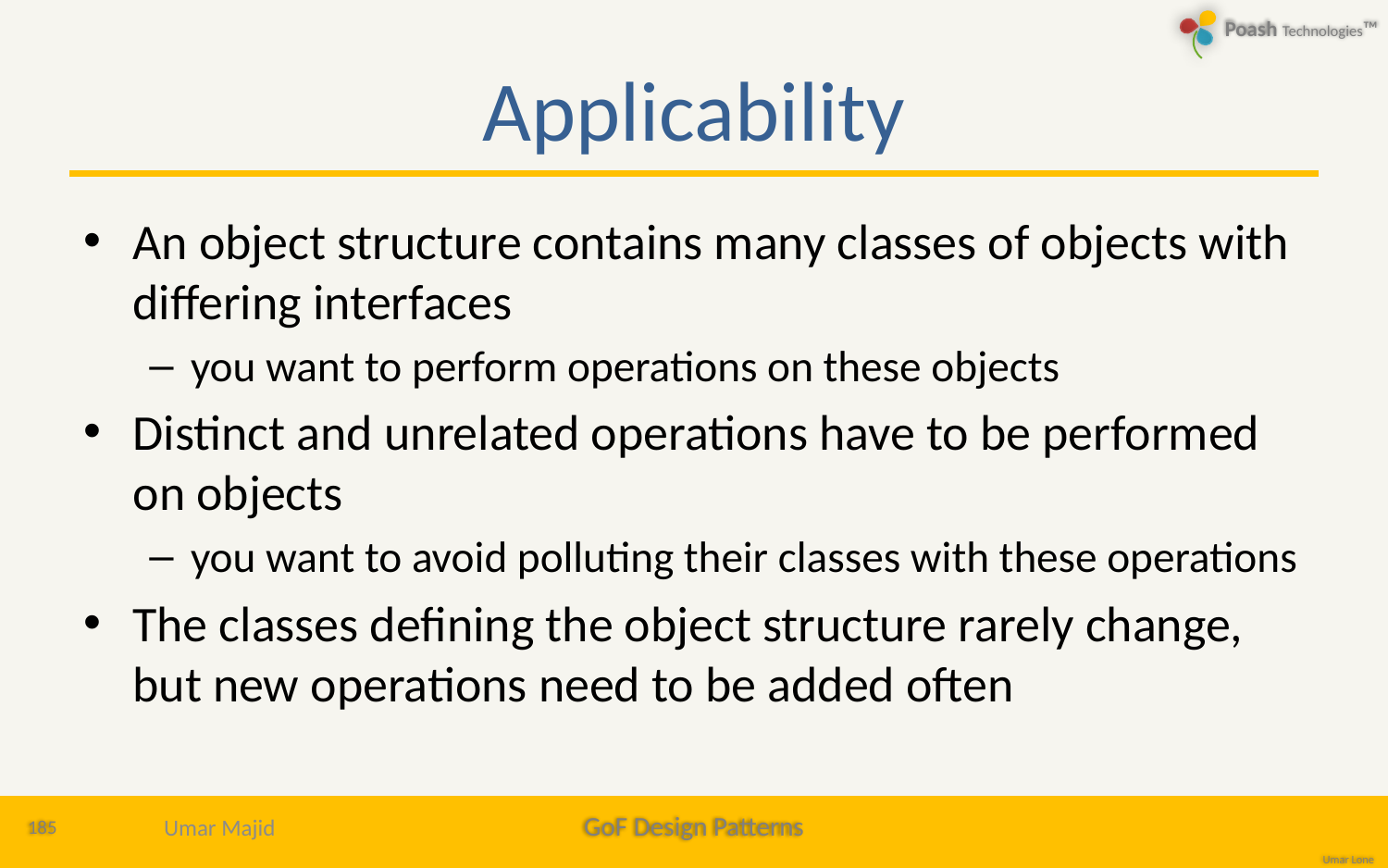

# Applicability
An object structure contains many classes of objects with differing interfaces
you want to perform operations on these objects
Distinct and unrelated operations have to be performed on objects
you want to avoid polluting their classes with these operations
The classes defining the object structure rarely change, but new operations need to be added often
185
Umar Majid